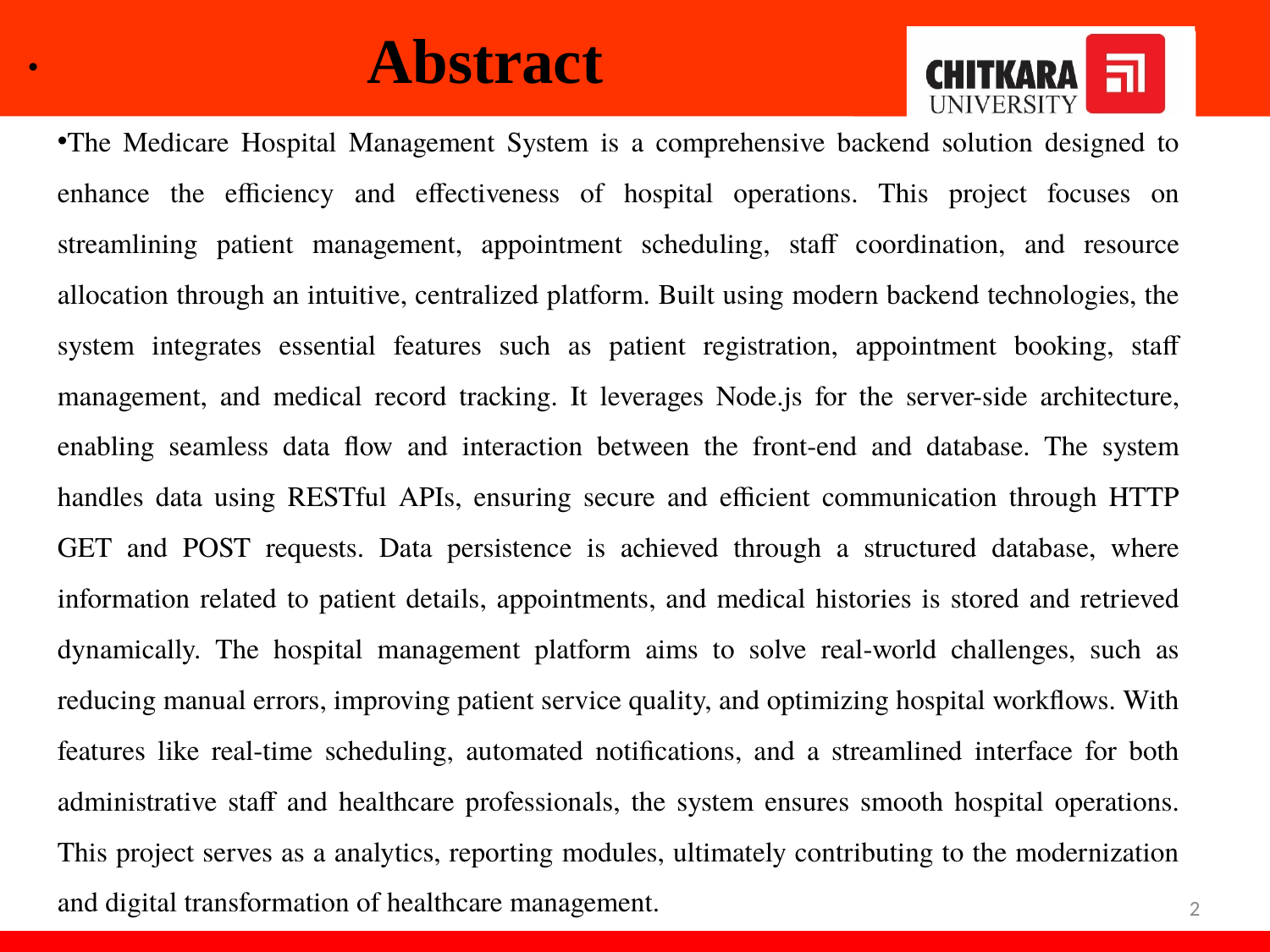

# Abstract

The Medicare Hospital Management System is a comprehensive backend solution designed to enhance the efficiency and effectiveness of hospital operations. This project focuses on streamlining patient management, appointment scheduling, staff coordination, and resource allocation through an intuitive, centralized platform. Built using modern backend technologies, the system integrates essential features such as patient registration, appointment booking, staff management, and medical record tracking. It leverages Node.js for the server-side architecture, enabling seamless data flow and interaction between the front-end and database. The system handles data using RESTful APIs, ensuring secure and efficient communication through HTTP GET and POST requests. Data persistence is achieved through a structured database, where information related to patient details, appointments, and medical histories is stored and retrieved dynamically. The hospital management platform aims to solve real-world challenges, such as reducing manual errors, improving patient service quality, and optimizing hospital workflows. With features like real-time scheduling, automated notifications, and a streamlined interface for both administrative staff and healthcare professionals, the system ensures smooth hospital operations. This project serves as a analytics, reporting modules, ultimately contributing to the modernization and digital transformation of healthcare management.
2